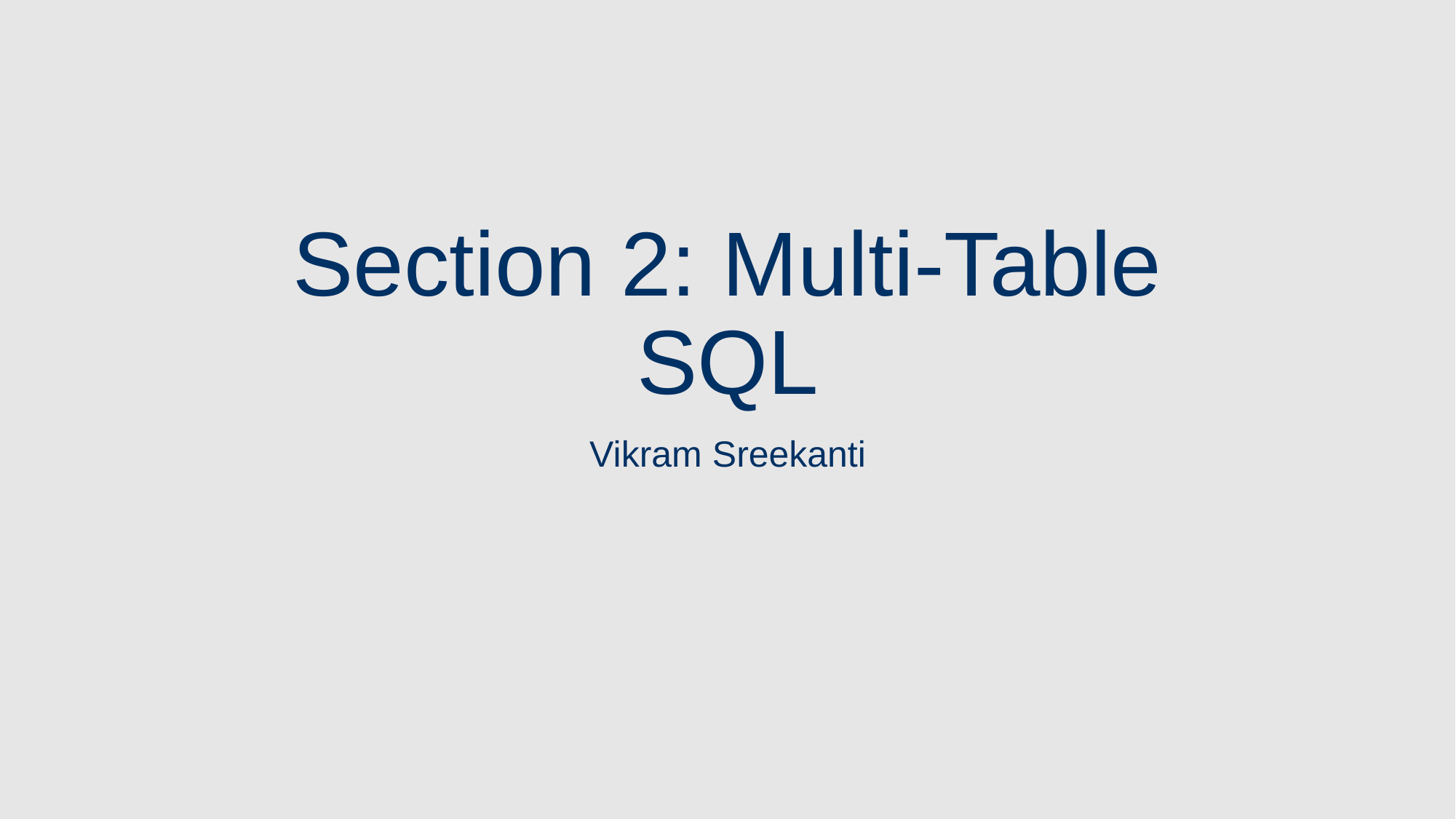

# Section 2: Multi-Table SQL
Vikram Sreekanti